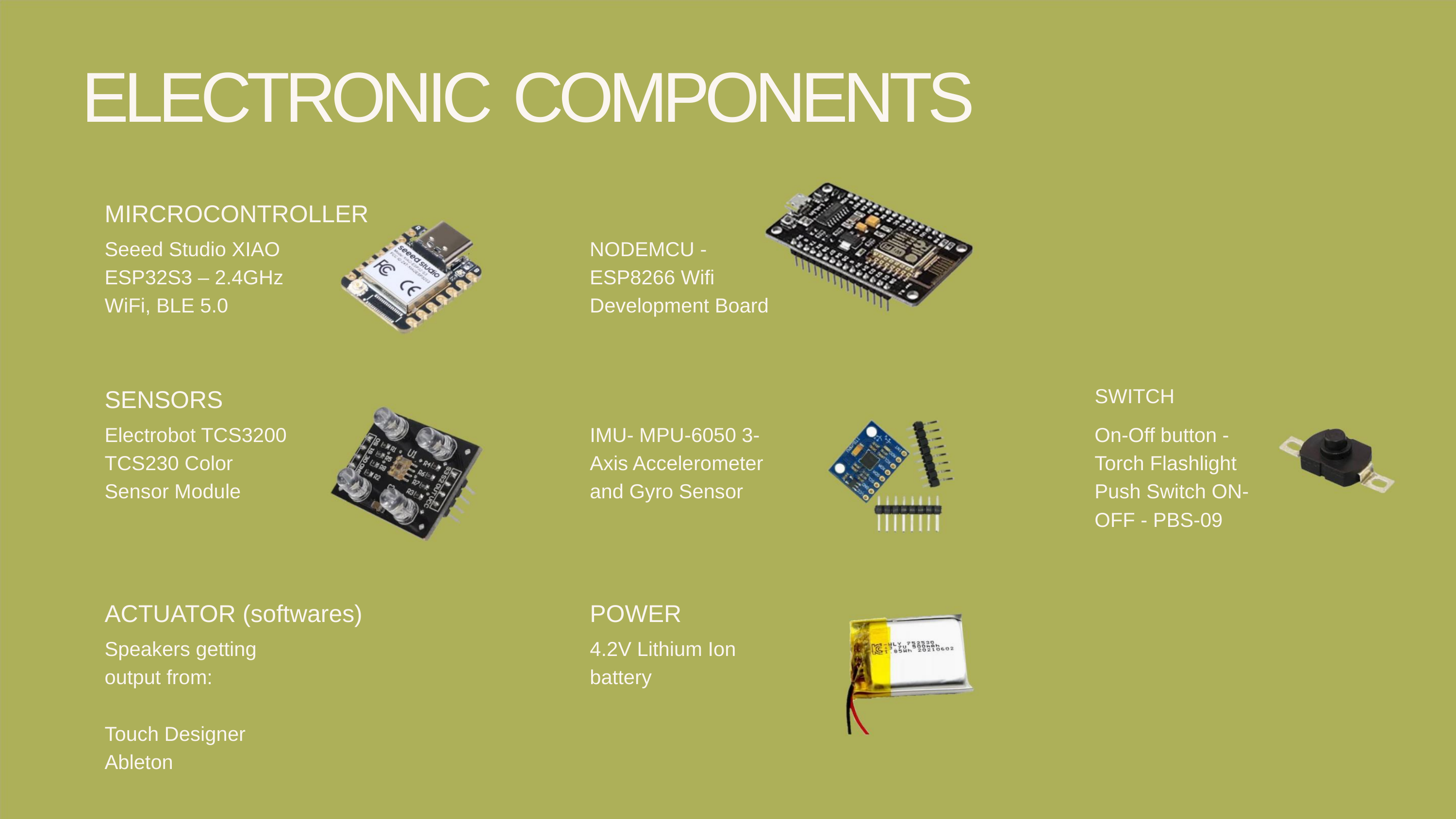

ELECTRONIC COMPONENTS
MIRCROCONTROLLER
Seeed Studio XIAO
ESP32S3 – 2.4GHz
WiFi, BLE 5.0
NODEMCU -
ESP8266 Wifi
Development Board
SWITCH
SENSORS
Electrobot TCS3200
TCS230 Color
Sensor Module
IMU- MPU-6050 3-
Axis Accelerometer
and Gyro Sensor
On-Off button -
Torch Flashlight
Push Switch ON-
OFF - PBS-09
ACTUATOR (softwares)
POWER
Speakers getting
output from:
4.2V Lithium Ion
battery
Touch Designer
Ableton